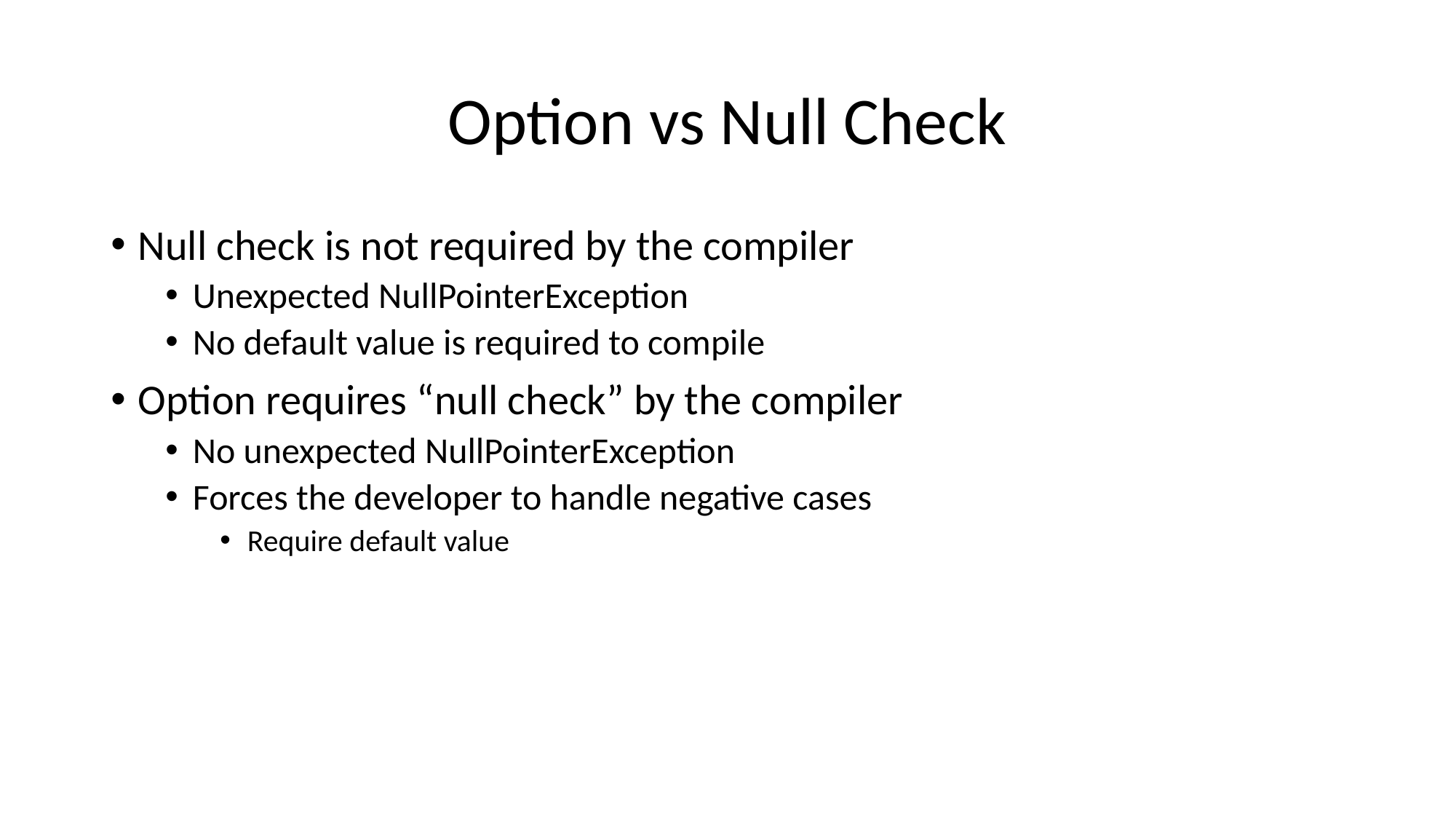

# Option vs Null Check
Null check is not required by the compiler
Unexpected NullPointerException
No default value is required to compile
Option requires “null check” by the compiler
No unexpected NullPointerException
Forces the developer to handle negative cases
Require default value